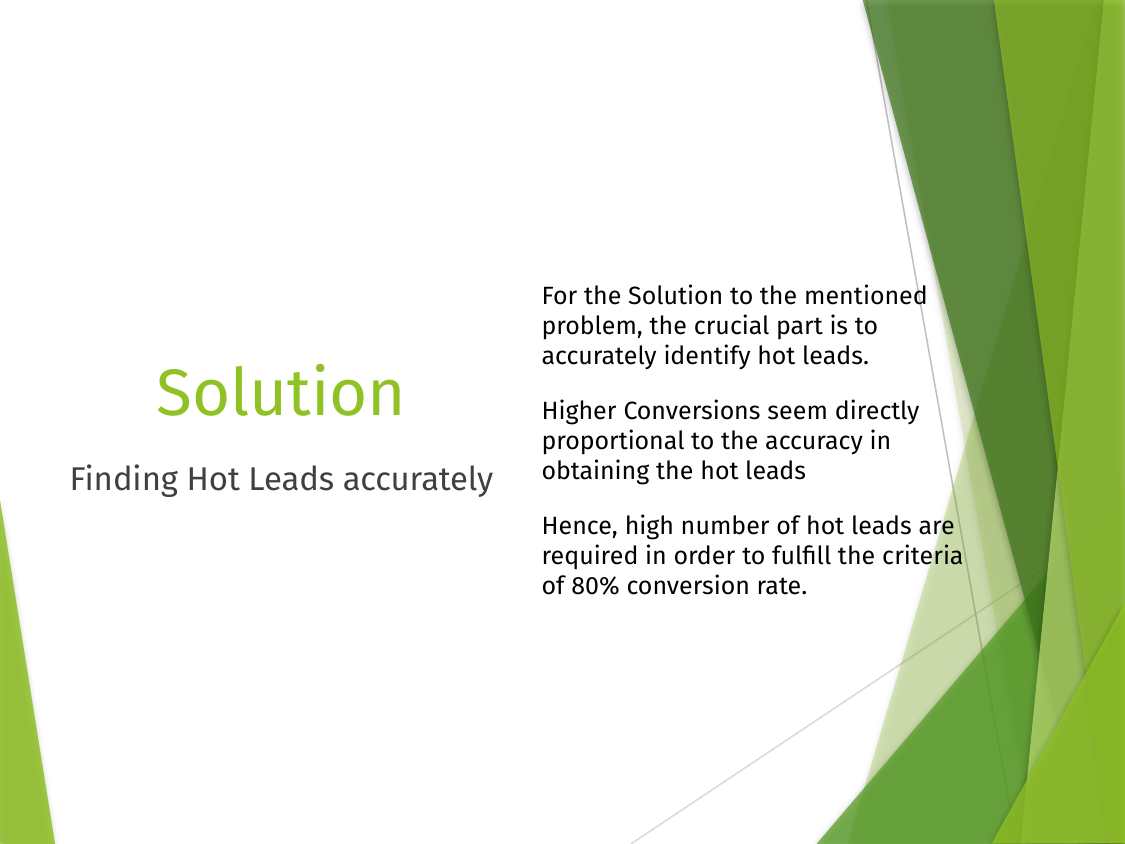

For the Solution to the mentioned problem, the crucial part is to accurately identify hot leads.
Higher Conversions seem directly proportional to the accuracy in obtaining the hot leads
Hence, high number of hot leads are required in order to fulfill the criteria of 80% conversion rate.
# Solution
Finding Hot Leads accurately